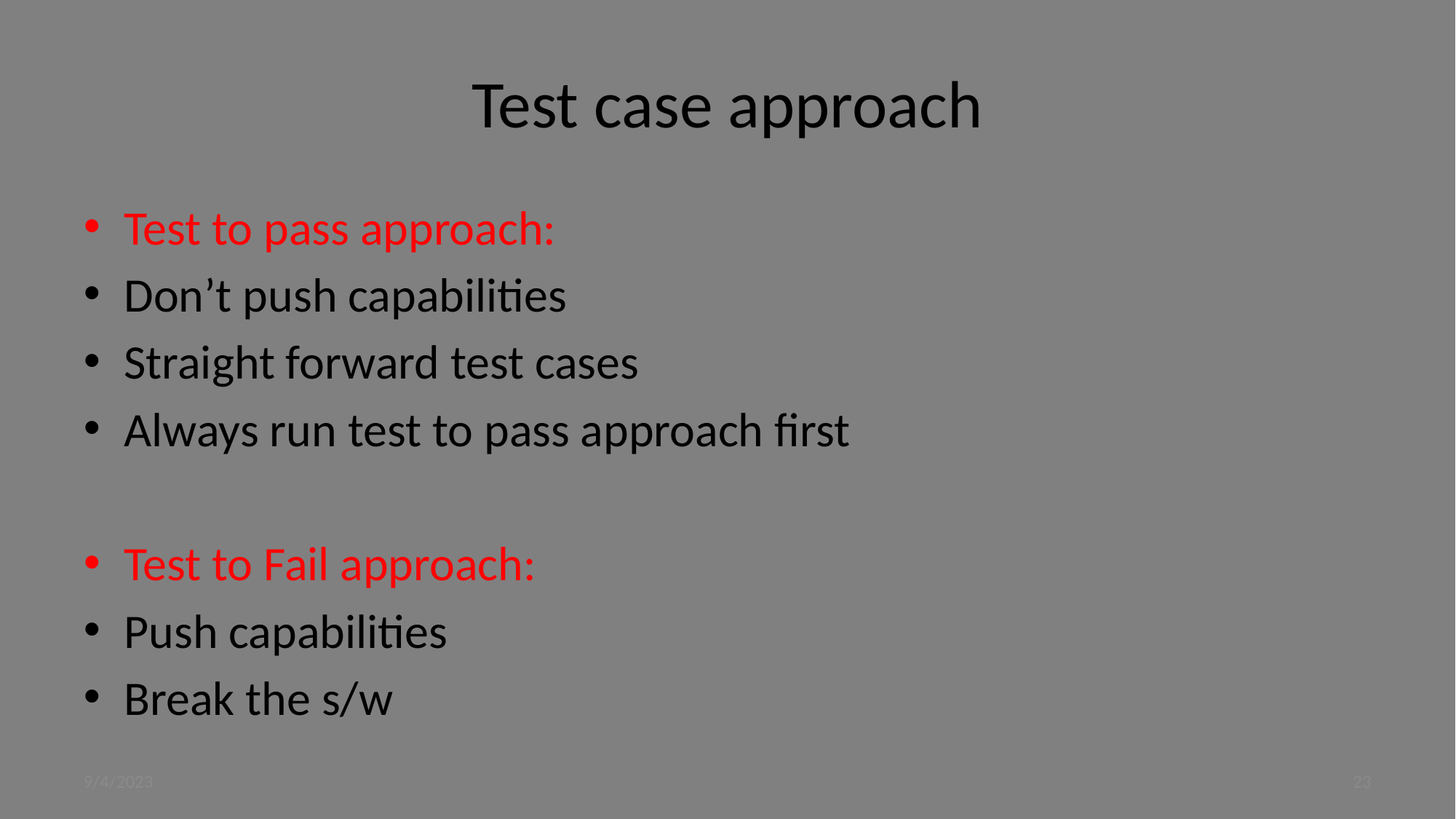

# Test case approach
Test to pass approach:
Don’t push capabilities
Straight forward test cases
Always run test to pass approach first

Test to Fail approach:
Push capabilities
Break the s/w
9/4/2023

23